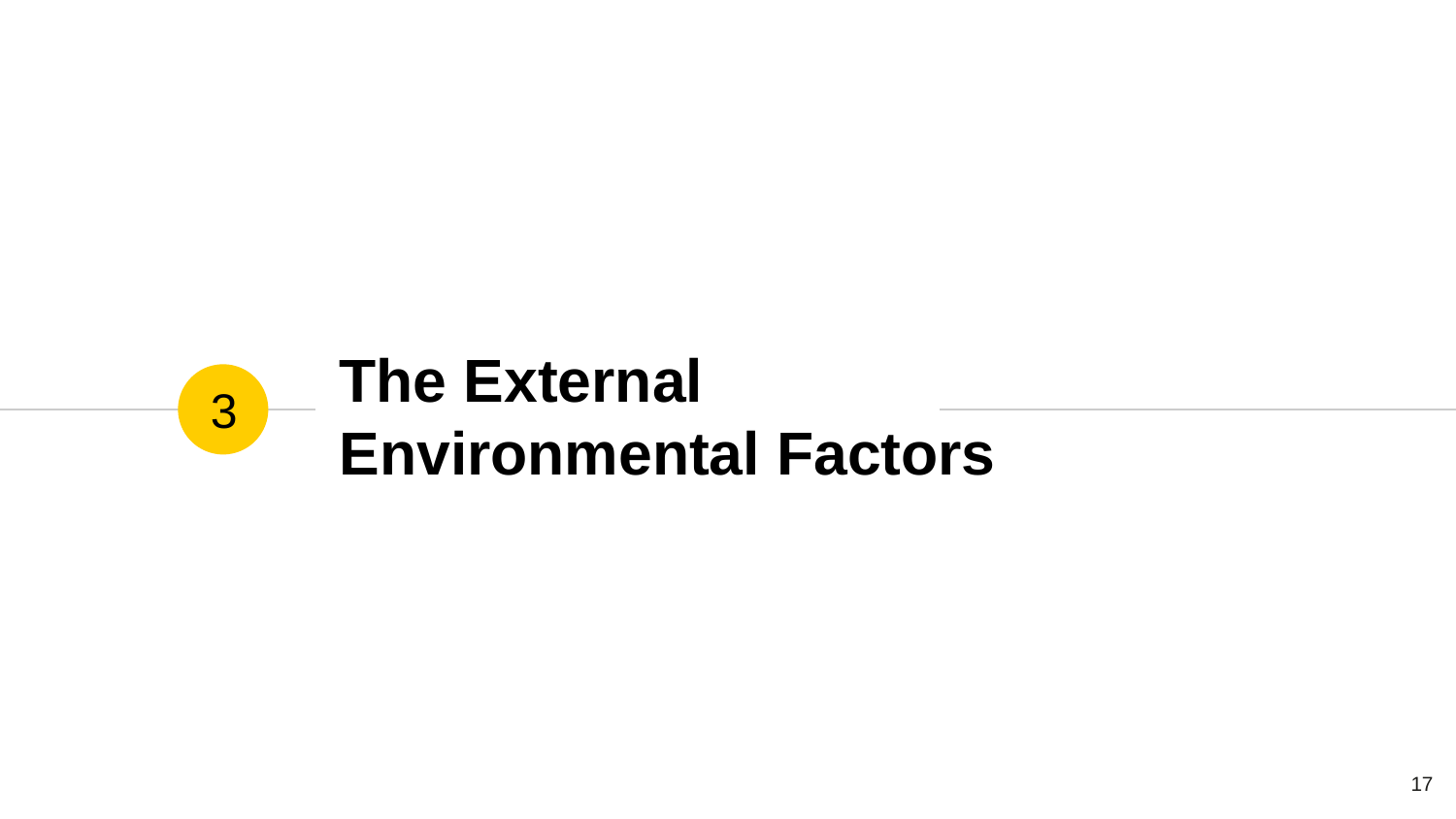

# The External Environmental Factors
3
17